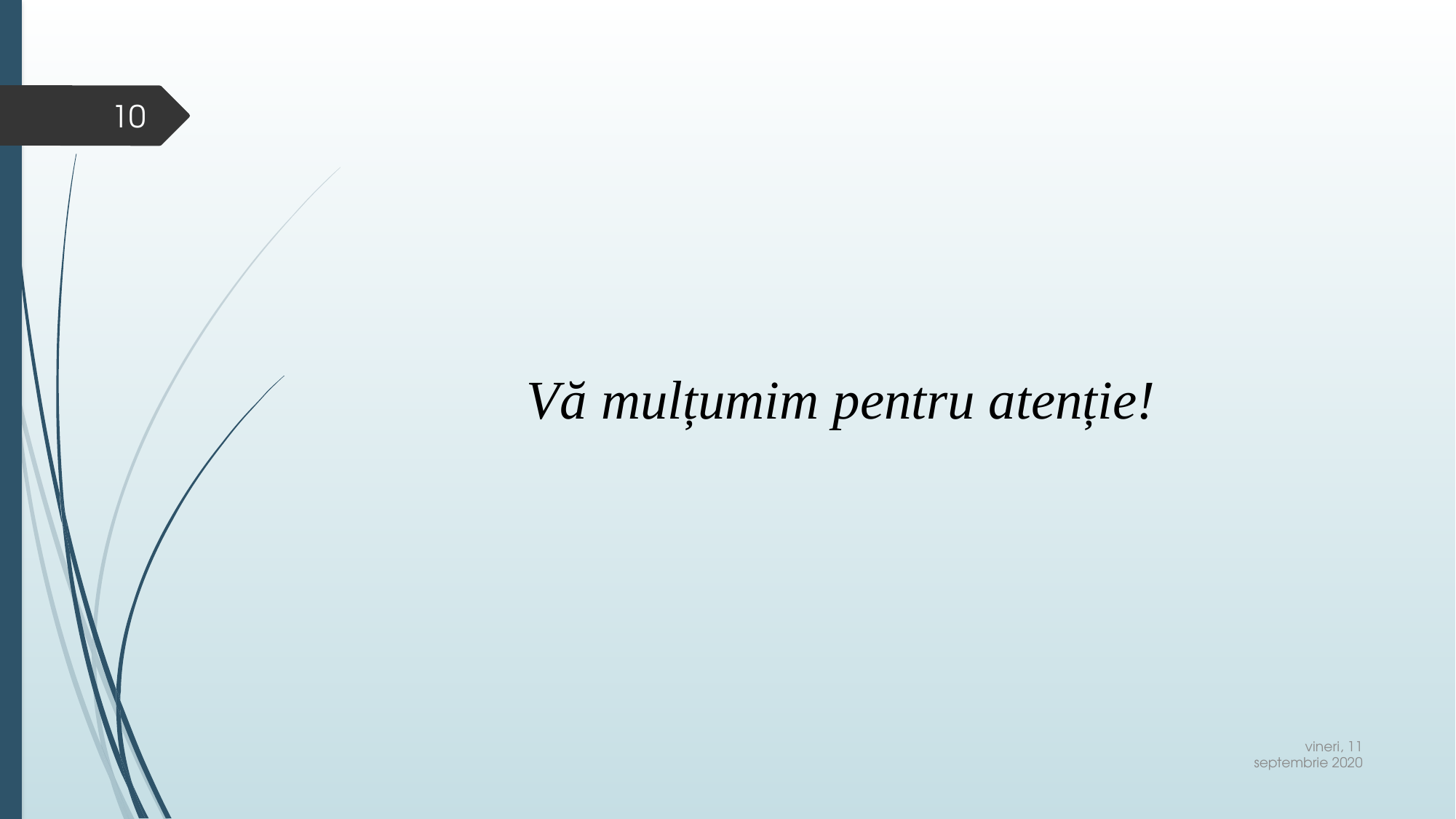

10

Vă mulțumim pentru atenție!

vineri, 11 septembrie 2020